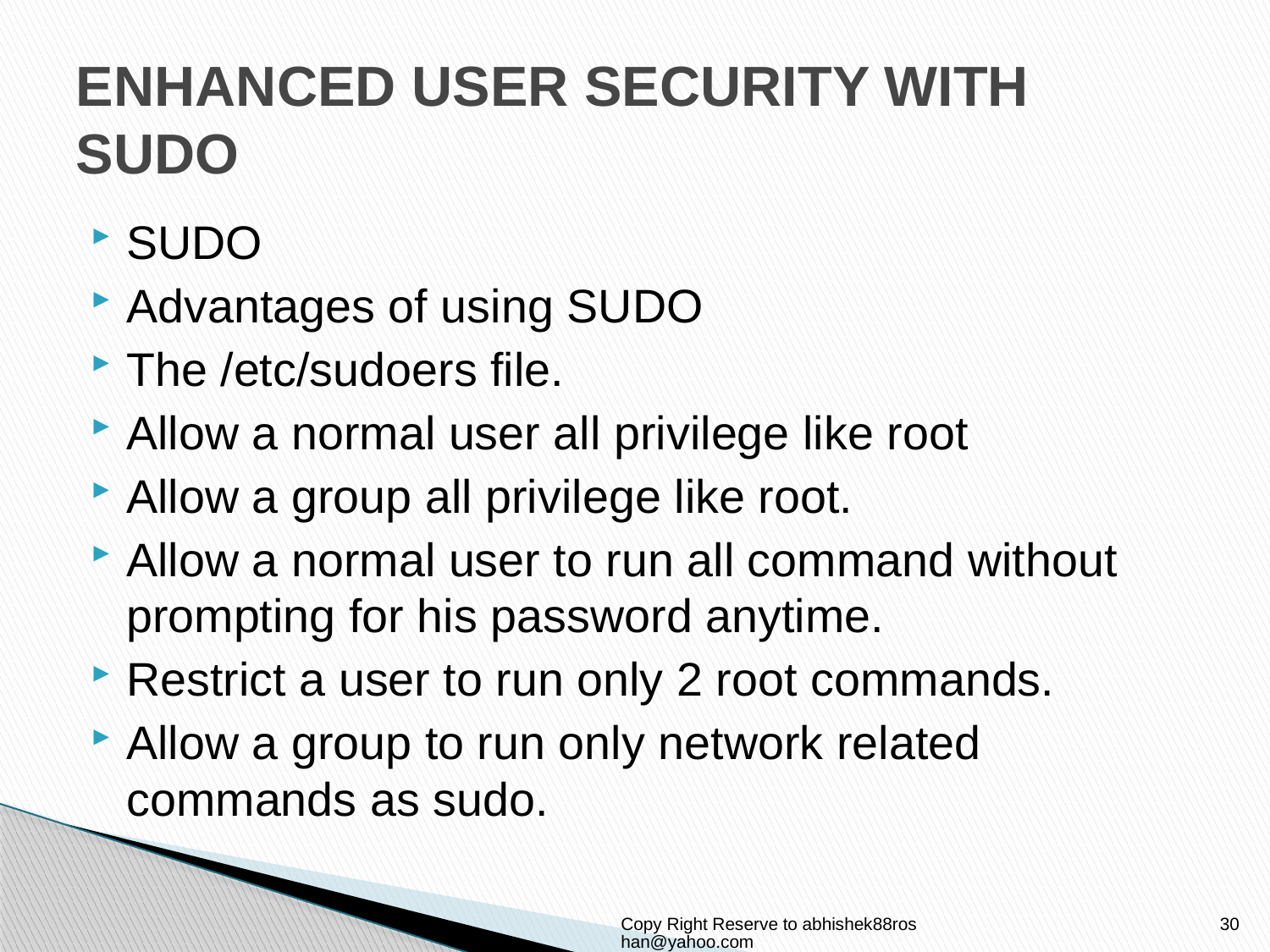

# ENHANCED USER SECURITY WITH SUDO
SUDO
Advantages of using SUDO
The /etc/sudoers file.
Allow a normal user all privilege like root
Allow a group all privilege like root.
Allow a normal user to run all command without prompting for his password anytime.
Restrict a user to run only 2 root commands.
Allow a group to run only network related commands as sudo.
Copy Right Reserve to abhishek88roshan@yahoo.com
30